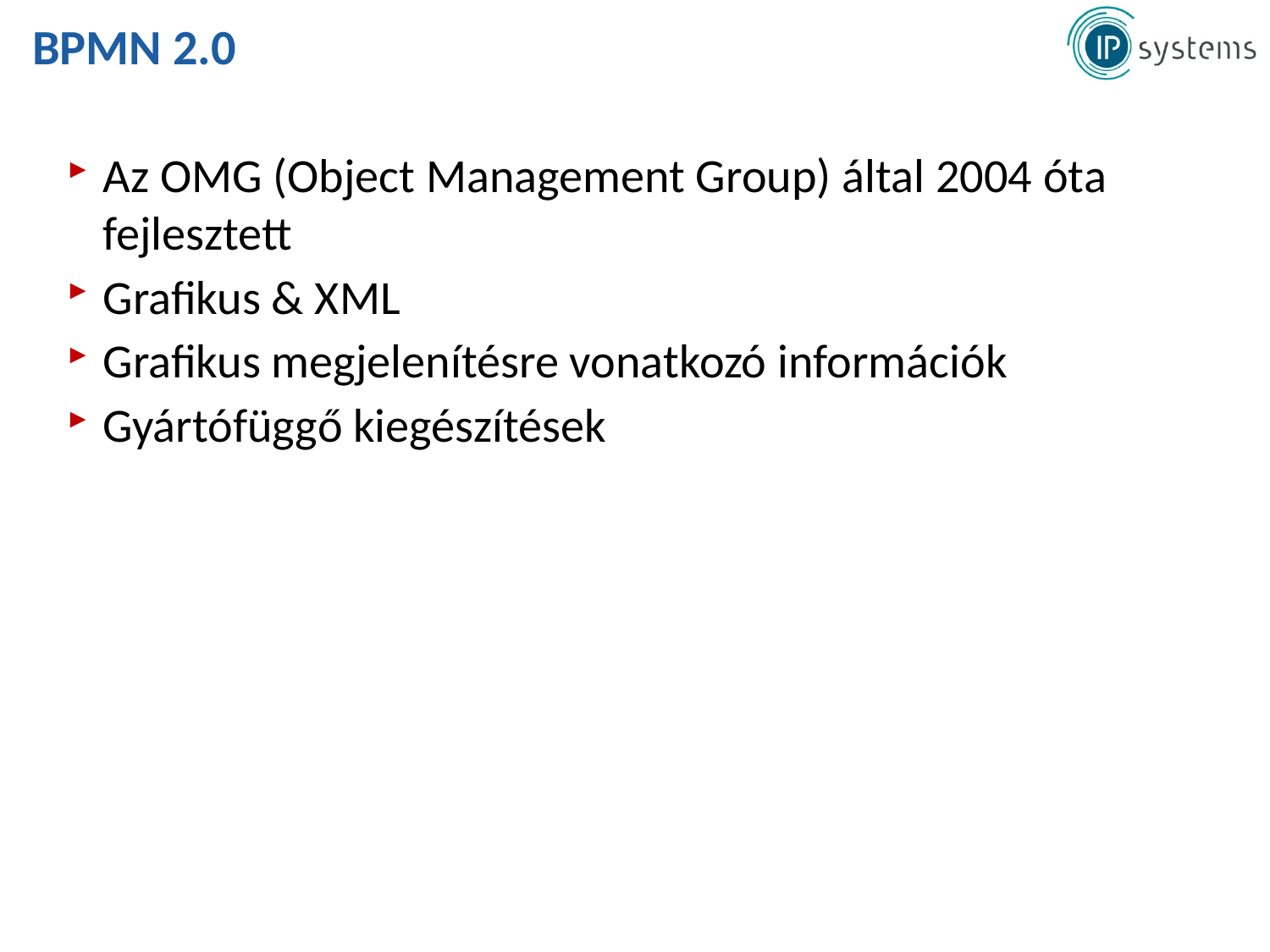

# BPMN 2.0
Az OMG (Object Management Group) által 2004 óta fejlesztett
Grafikus & XML
Grafikus megjelenítésre vonatkozó információk
Gyártófüggő kiegészítések